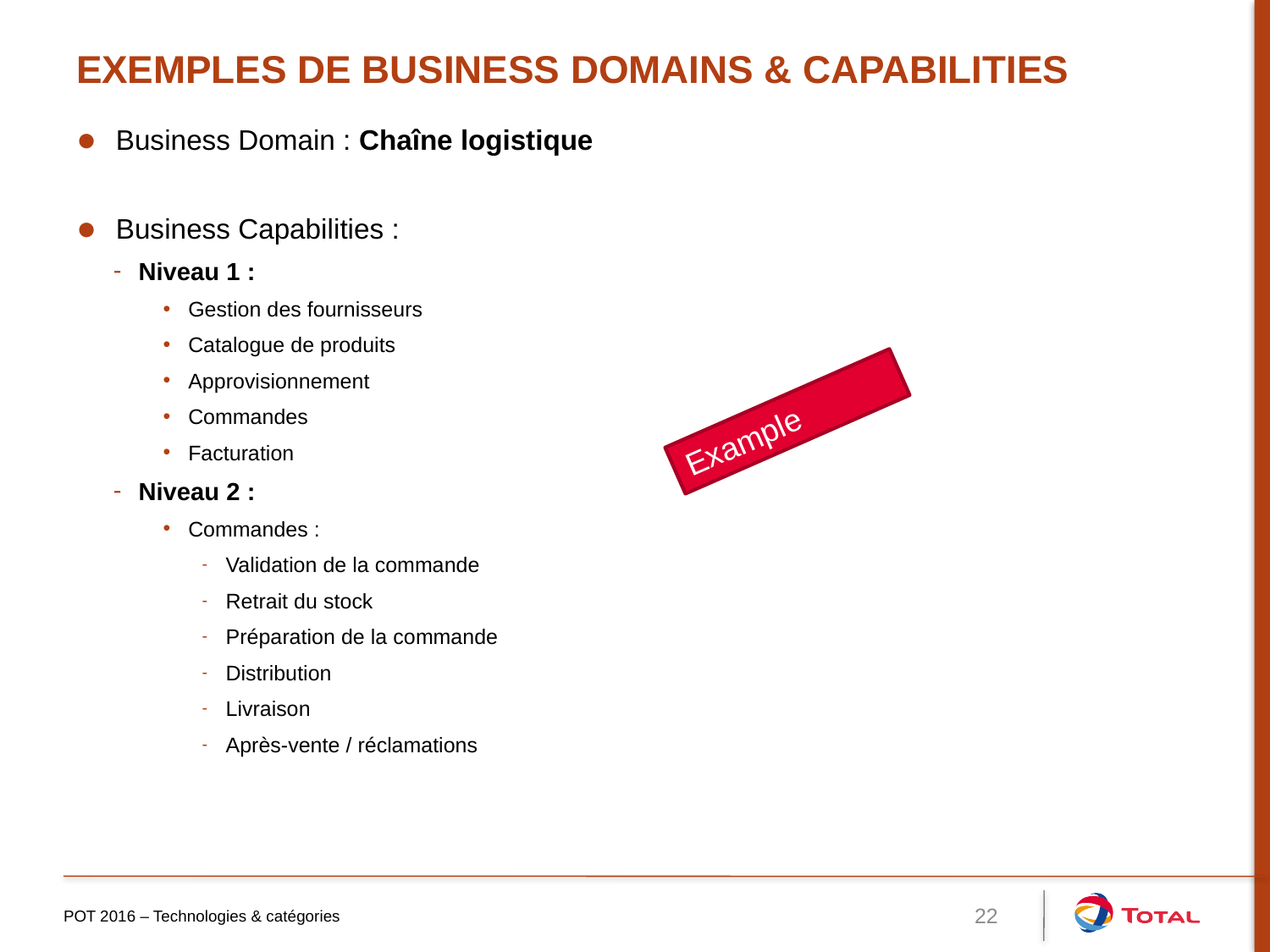

# Exemples de Business Domains & Capabilities
Business Domain : Chaîne logistique

Business Capabilities :
Niveau 1 :
Gestion des fournisseurs
Catalogue de produits
Approvisionnement
Commandes
Facturation
Niveau 2 :
Commandes :
Validation de la commande
Retrait du stock
Préparation de la commande
Distribution
Livraison
Après-vente / réclamations
Example
POT 2016 – Technologies & catégories
22